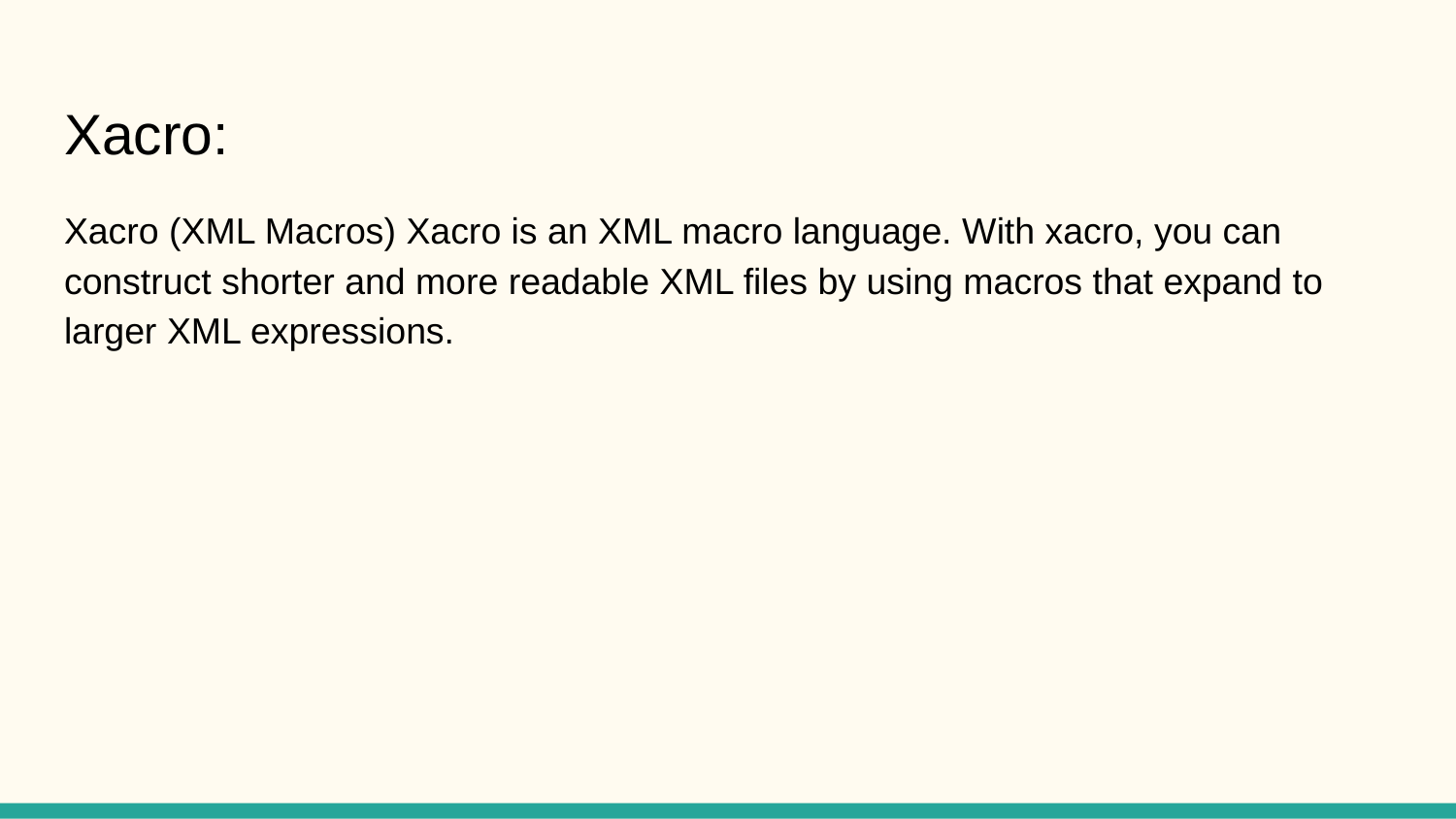

# Xacro:
Xacro (XML Macros) Xacro is an XML macro language. With xacro, you can construct shorter and more readable XML files by using macros that expand to larger XML expressions.